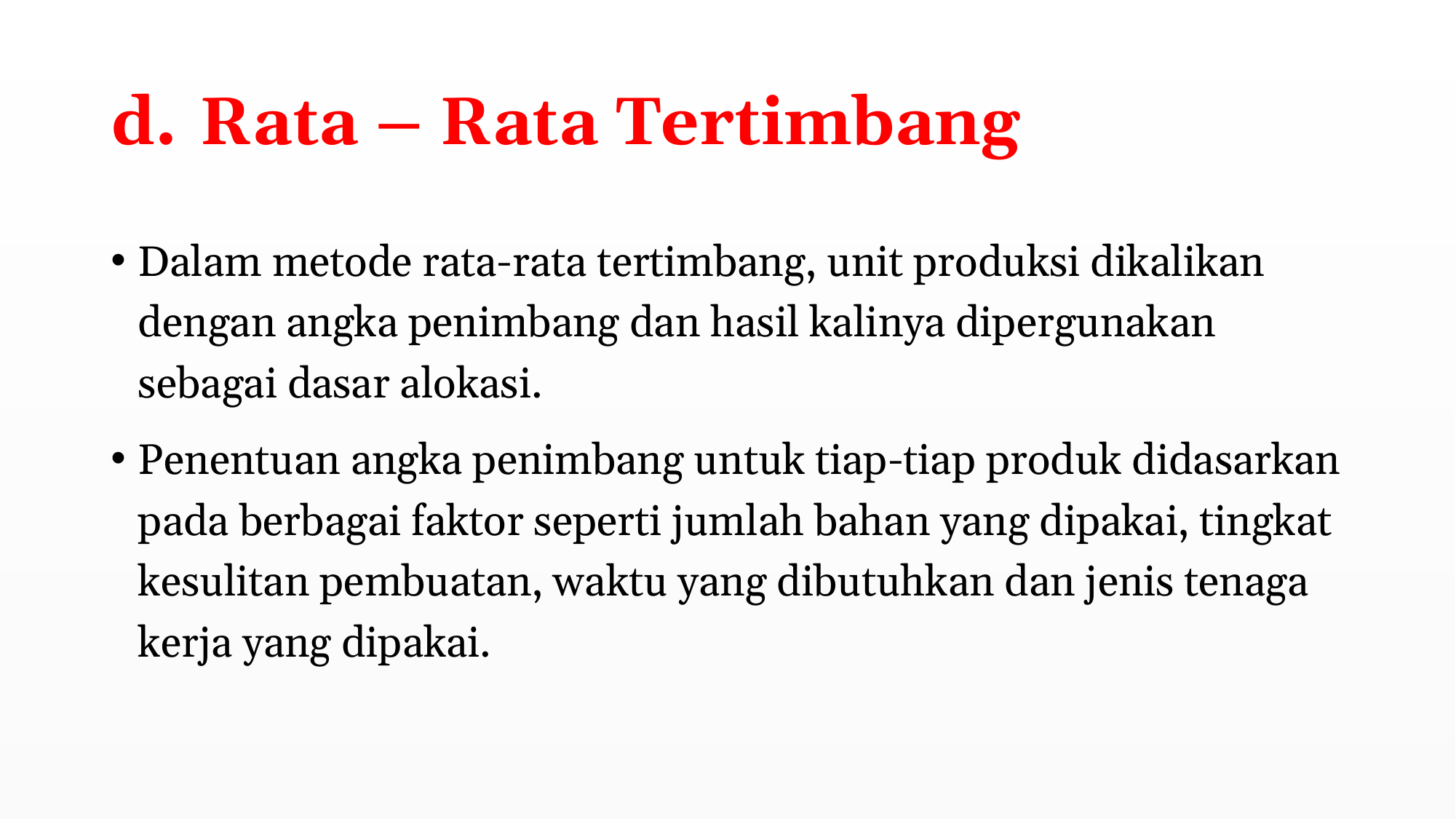

# Rata – Rata Tertimbang
Dalam metode rata-rata tertimbang, unit produksi dikalikan dengan angka penimbang dan hasil kalinya dipergunakan sebagai dasar alokasi.
Penentuan angka penimbang untuk tiap-tiap produk didasarkan pada berbagai faktor seperti jumlah bahan yang dipakai, tingkat kesulitan pembuatan, waktu yang dibutuhkan dan jenis tenaga kerja yang dipakai.